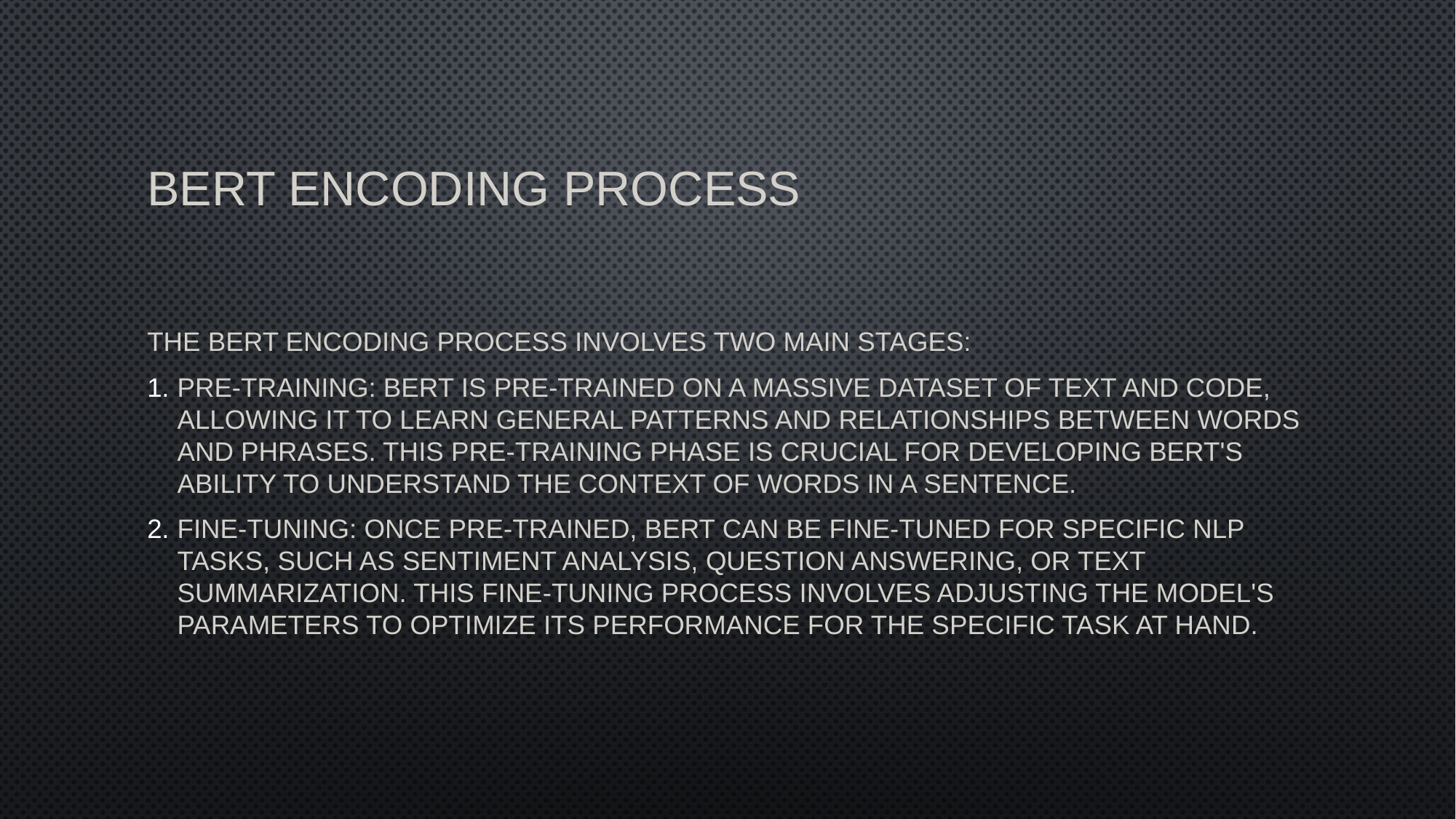

# BERT Encoding Process
The BERT encoding process involves two main stages:
Pre-training: BERT is pre-trained on a massive dataset of text and code, allowing it to learn general patterns and relationships between words and phrases. This pre-training phase is crucial for developing BERT's ability to understand the context of words in a sentence.
Fine-tuning: Once pre-trained, BERT can be fine-tuned for specific NLP tasks, such as sentiment analysis, question answering, or text summarization. This fine-tuning process involves adjusting the model's parameters to optimize its performance for the specific task at hand.